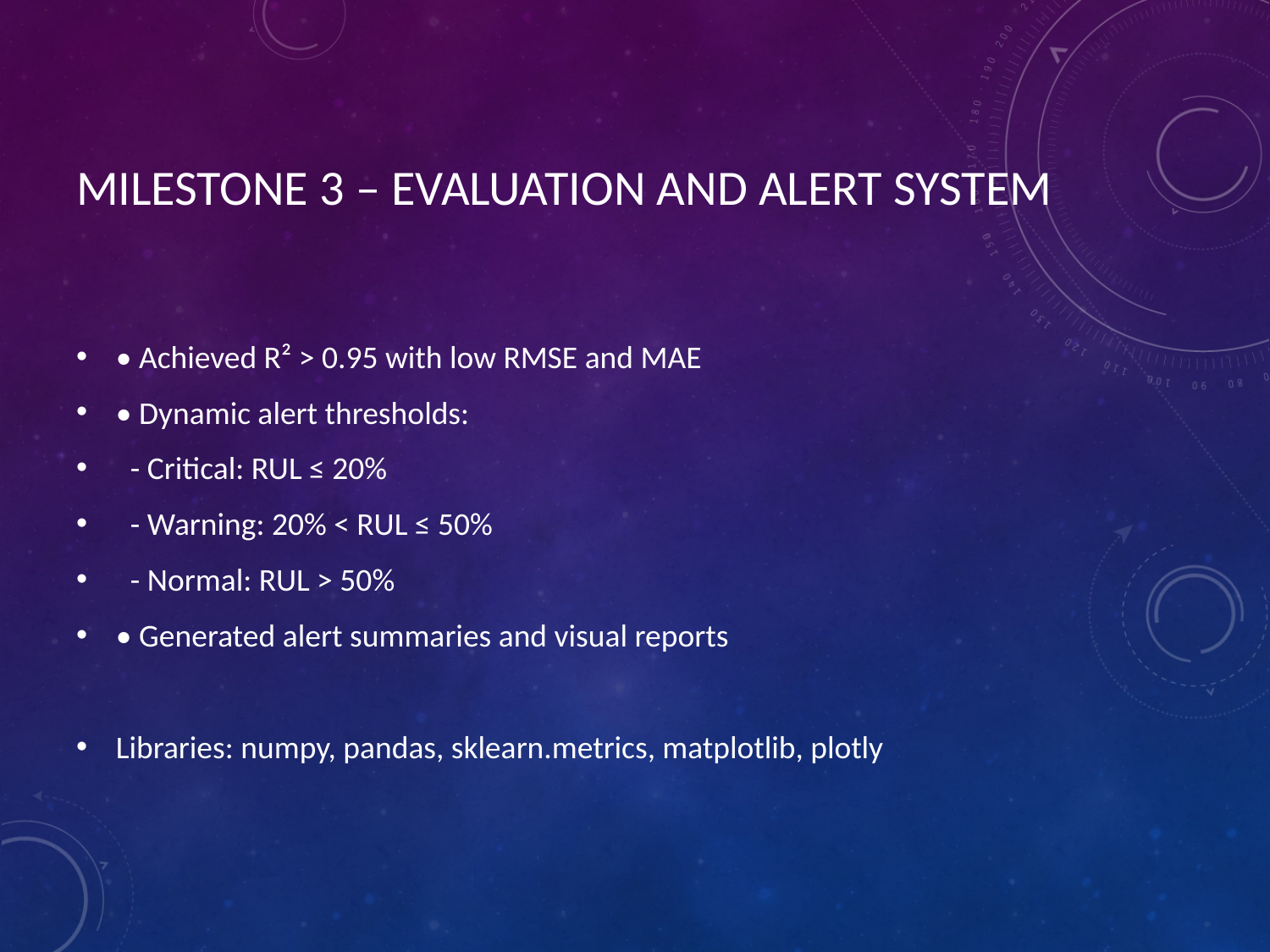

# Milestone 3 – Evaluation and Alert System
• Achieved R² > 0.95 with low RMSE and MAE
• Dynamic alert thresholds:
  - Critical: RUL ≤ 20%
  - Warning: 20% < RUL ≤ 50%
  - Normal: RUL > 50%
• Generated alert summaries and visual reports

Libraries: numpy, pandas, sklearn.metrics, matplotlib, plotly